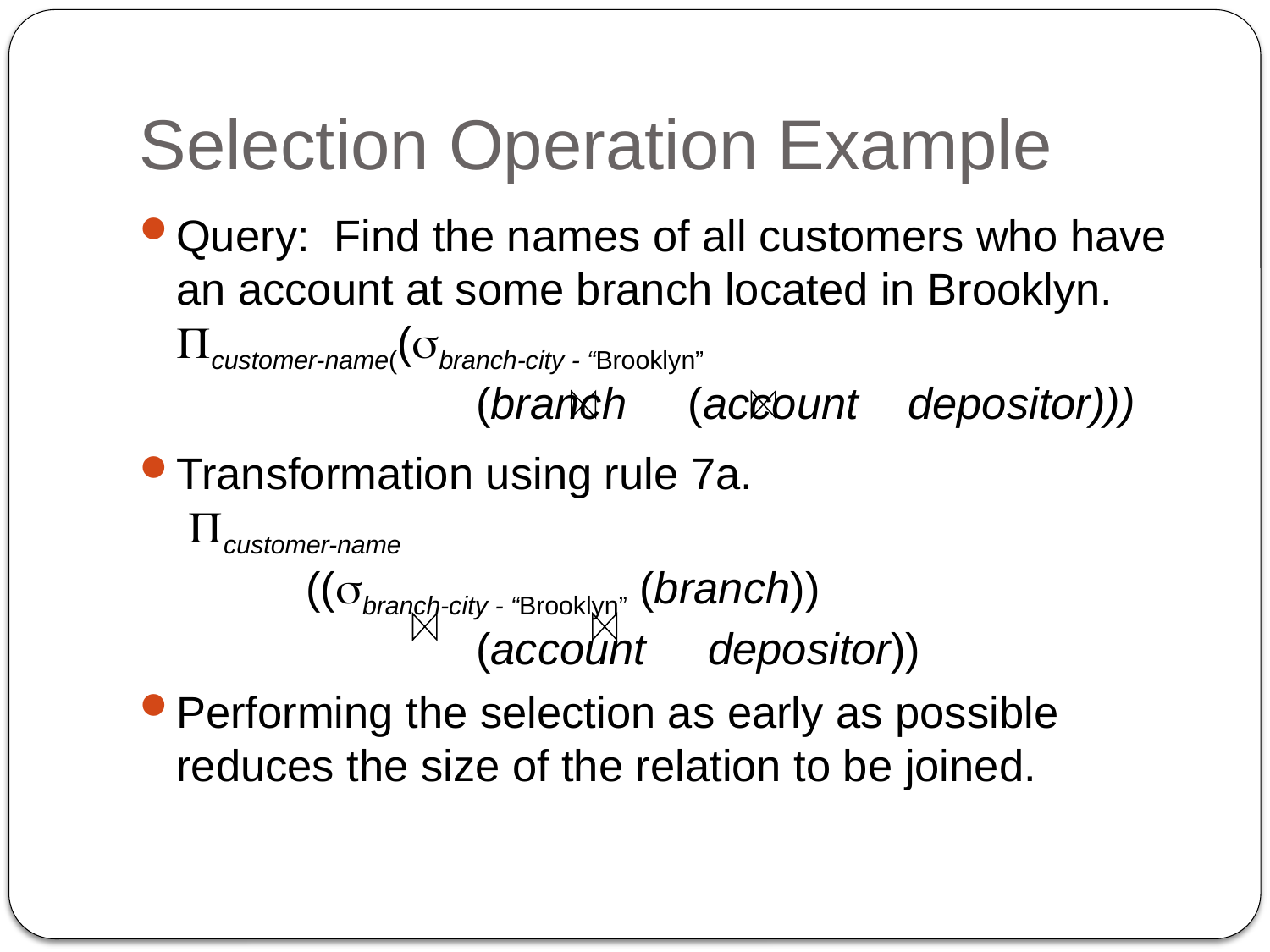

# Selection Operation Example
Query:  Find the names of all customers who have an account at some branch located in Brooklyn.
Πcustomer-name((σbranch-city - “Brooklyn”
	(branch     (account    depositor)))
Transformation using rule 7a.
 Πcustomer-name
                  ((σbranch-city - “Brooklyn” (branch))
 	(account     depositor))
Performing the selection as early as possible reduces the size of the relation to be joined.